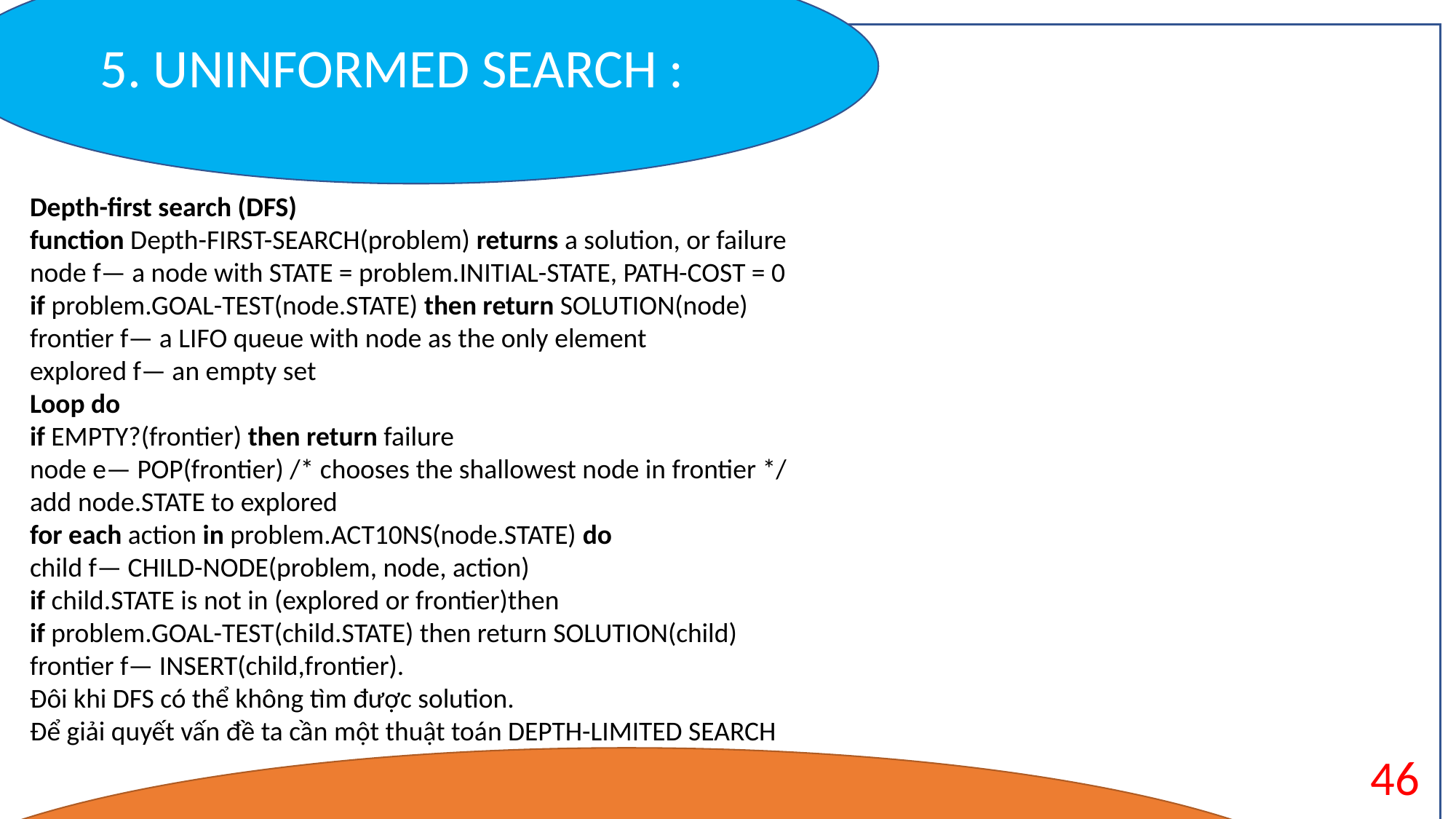

5. UNINFORMED SEARCH :

State : trời mưa
Features : Mây nhiều , độ ẩm cao , nhiệt độ thấp ,vv..
Thường được dùng trong những thuộc toán Machine learning.
Depth-first search (DFS)
function Depth-FIRST-SEARCH(problem) returns a solution, or failure
node f— a node with STATE = problem.INITIAL-STATE, PATH-COST = 0
if problem.GOAL-TEST(node.STATE) then return SOLUTION(node)
frontier f— a LIFO queue with node as the only element
explored f— an empty set
Loop do
if EMPTY?(frontier) then return failure
node e— POP(frontier) /* chooses the shallowest node in frontier */
add node.STATE to explored
for each action in problem.ACT10NS(node.STATE) do
child f— CHILD-NODE(problem, node, action)
if child.STATE is not in (explored or frontier)then
if problem.GOAL-TEST(child.STATE) then return SOLUTION(child)
frontier f— INSERT(child,frontier).
Đôi khi DFS có thể không tìm được solution.
Để giải quyết vấn đề ta cần một thuật toán DEPTH-LIMITED SEARCH

46